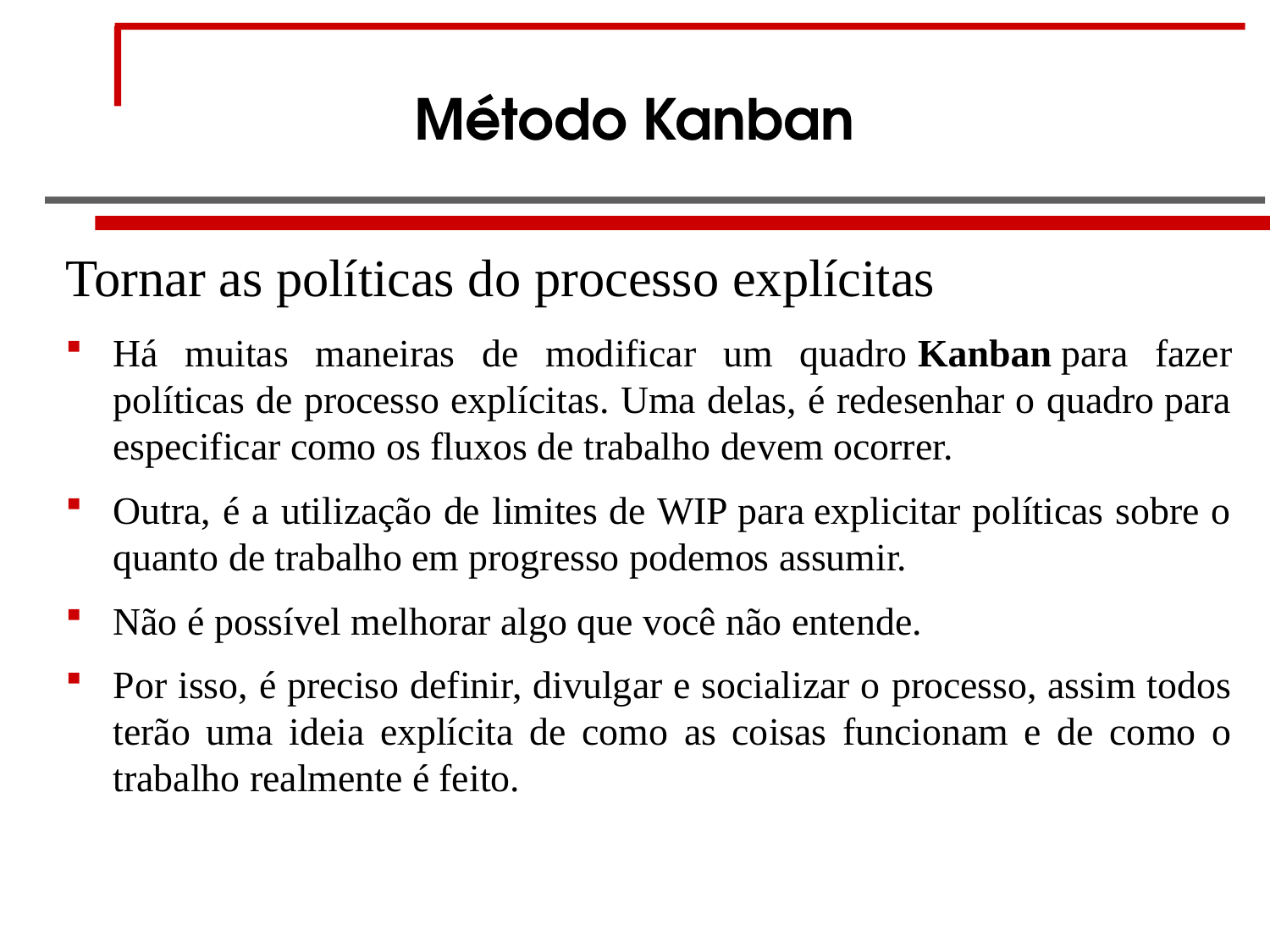

# Método Kanban
Tornar as políticas do processo explícitas
Há muitas maneiras de modificar um quadro Kanban para fazer políticas de processo explícitas. Uma delas, é redesenhar o quadro para especificar como os fluxos de trabalho devem ocorrer.
Outra, é a utilização de limites de WIP para explicitar políticas sobre o quanto de trabalho em progresso podemos assumir.
Não é possível melhorar algo que você não entende.
Por isso, é preciso definir, divulgar e socializar o processo, assim todos terão uma ideia explícita de como as coisas funcionam e de como o trabalho realmente é feito.

Luciana Leal
25 / 61